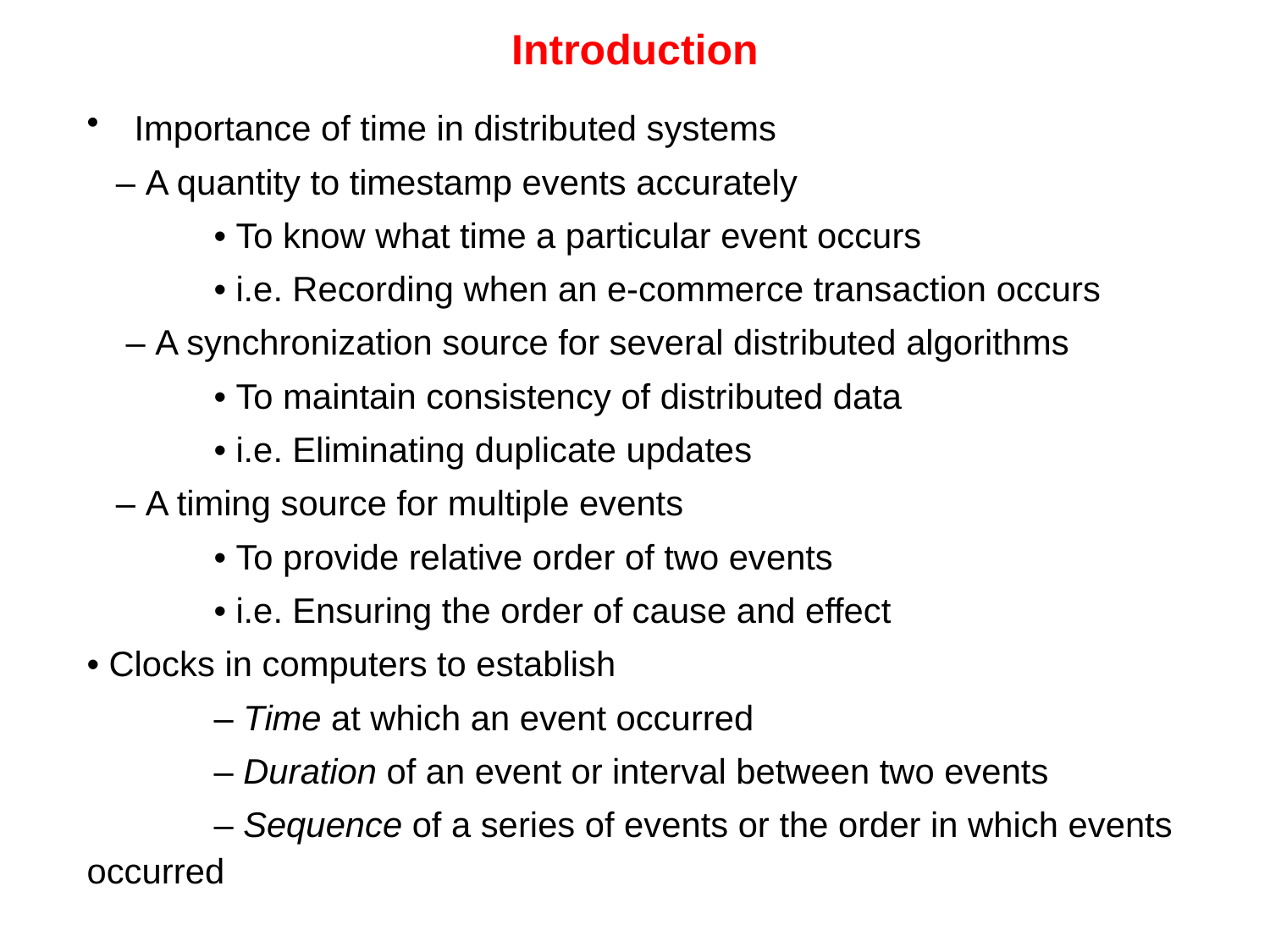

# Introduction
Importance of time in distributed systems
   – A quantity to timestamp events accurately
	• To know what time a particular event occurs
	• i.e. Recording when an e-commerce transaction occurs
    – A synchronization source for several distributed algorithms
	• To maintain consistency of distributed data
	• i.e. Eliminating duplicate updates
   – A timing source for multiple events
	• To provide relative order of two events
	• i.e. Ensuring the order of cause and effect
• Clocks in computers to establish
 	– Time at which an event occurred
	– Duration of an event or interval between two events
	– Sequence of a series of events or the order in which events occurred